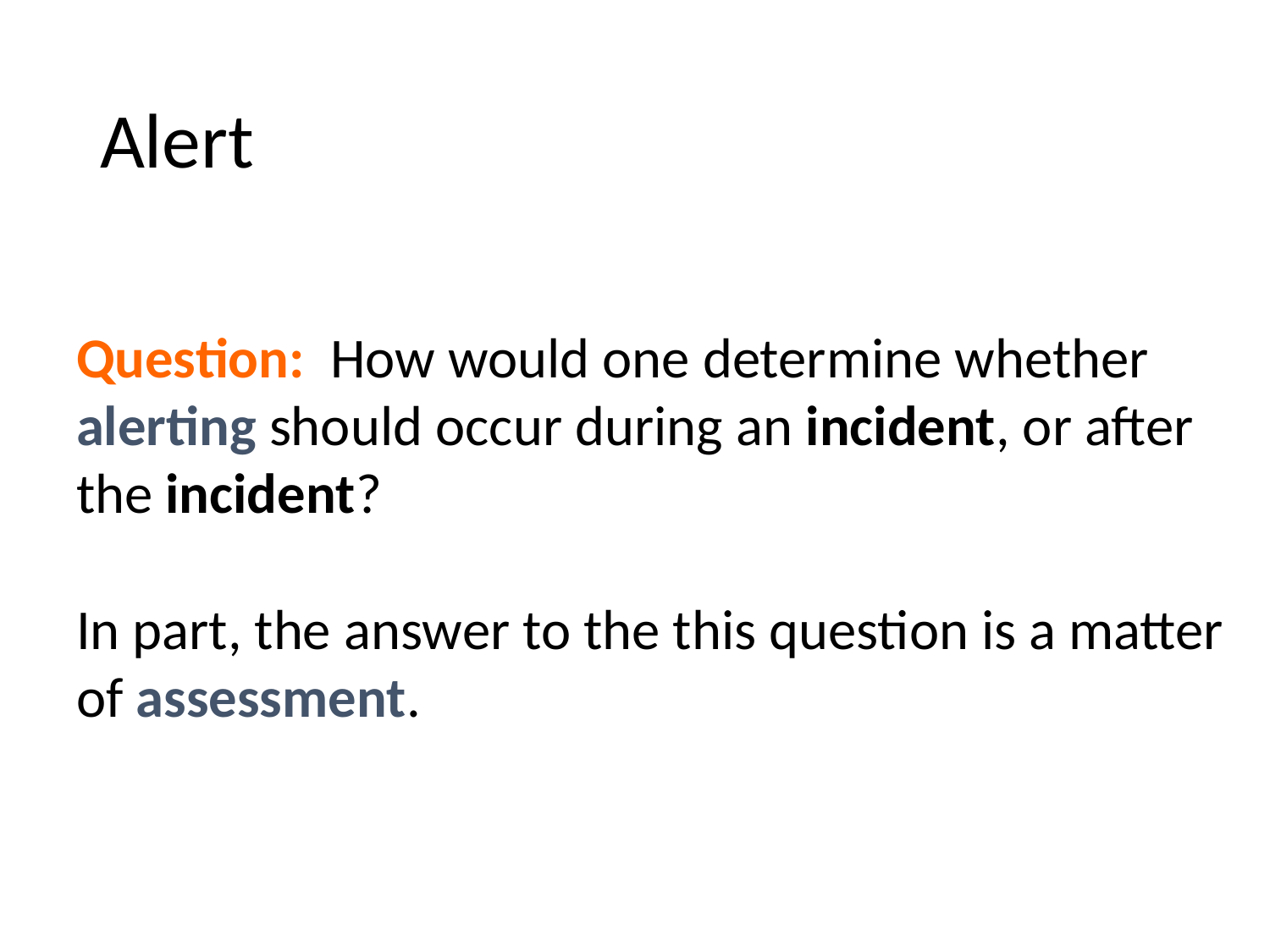

# Alert

Question:  How would one determine whether alerting should occur during an incident, or after the incident?

In part, the answer to the this question is a matter of assessment.